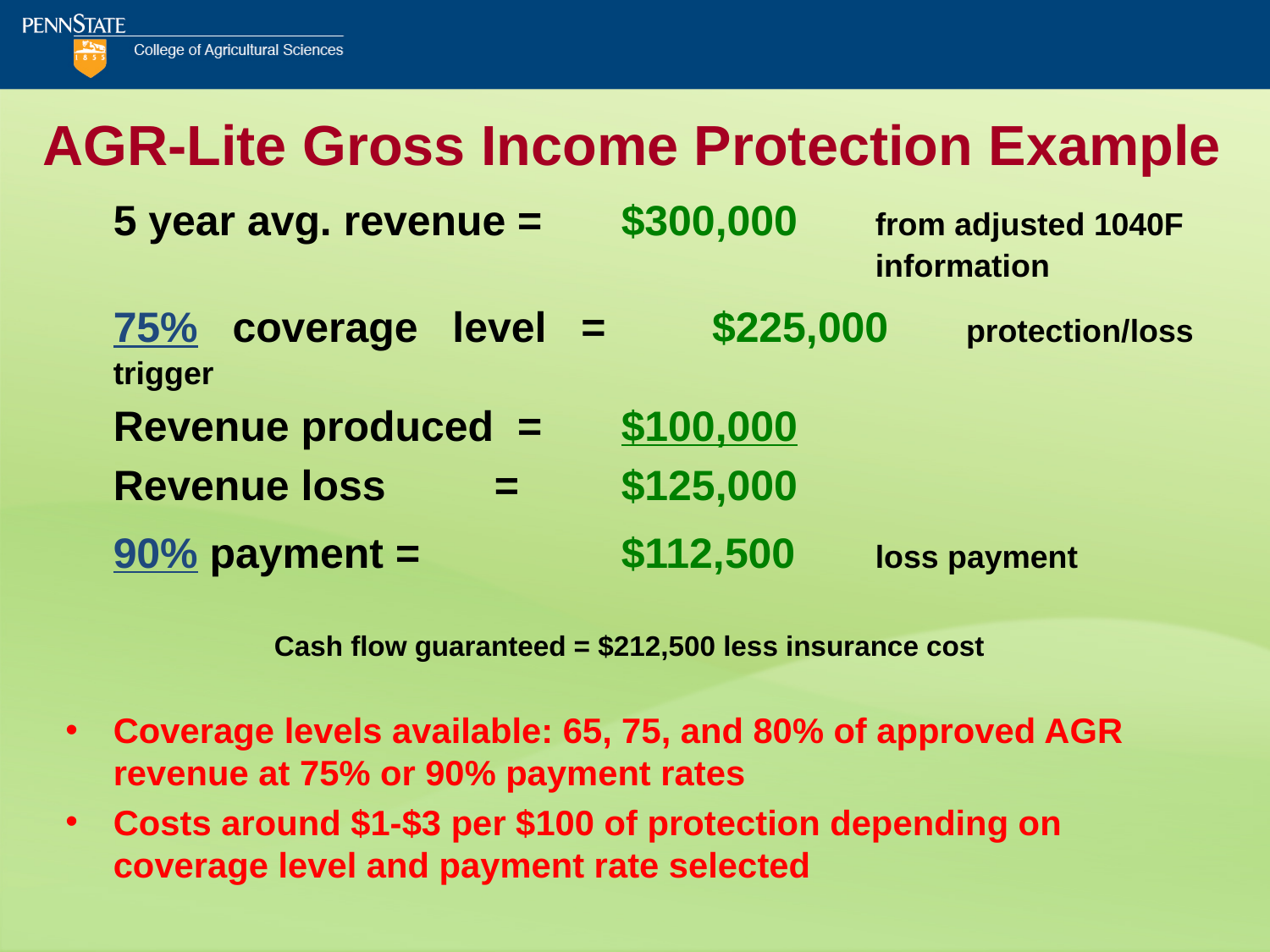

# AGR-Lite Gross Income Protection Example
	5 year avg. revenue = 	$300,000   	from adjusted 1040F 						information
	75% coverage level = 	$225,000	protection/loss trigger
	Revenue produced  =  	$100,000
	Revenue loss	=      	$125,000
	90% payment =	       	$112,500	loss payment

Cash flow guaranteed = $212,500 less insurance cost

Coverage levels available: 65, 75, and 80% of approved AGR revenue at 75% or 90% payment rates
Costs around $1-$3 per $100 of protection depending on coverage level and payment rate selected